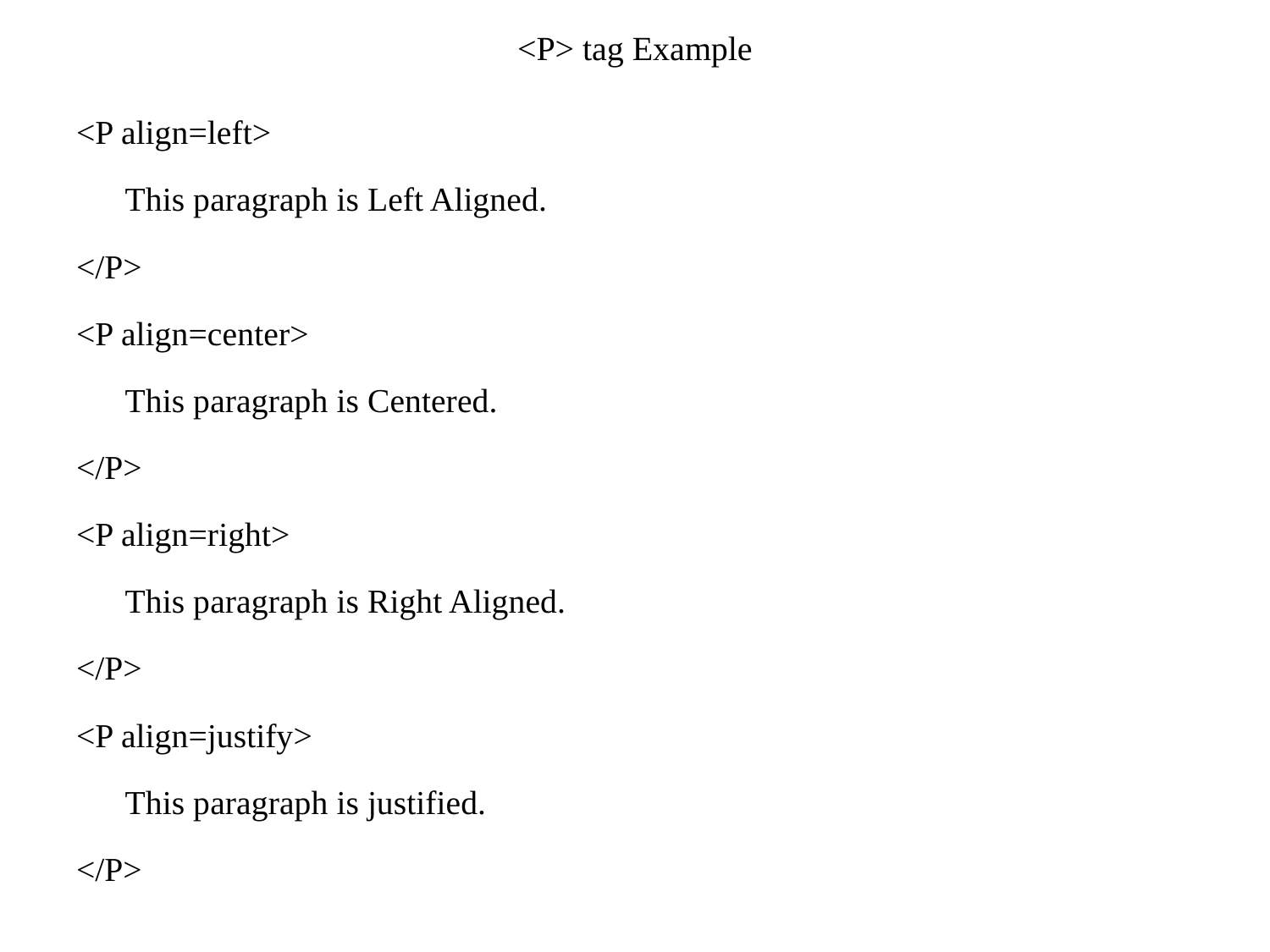

# <P> tag Example
<P align=left>
 		This paragraph is Left Aligned.
</P>
<P align=center>
 		This paragraph is Centered.
</P>
<P align=right>
 		This paragraph is Right Aligned.
</P>
<P align=justify>
 		This paragraph is justified.
</P>